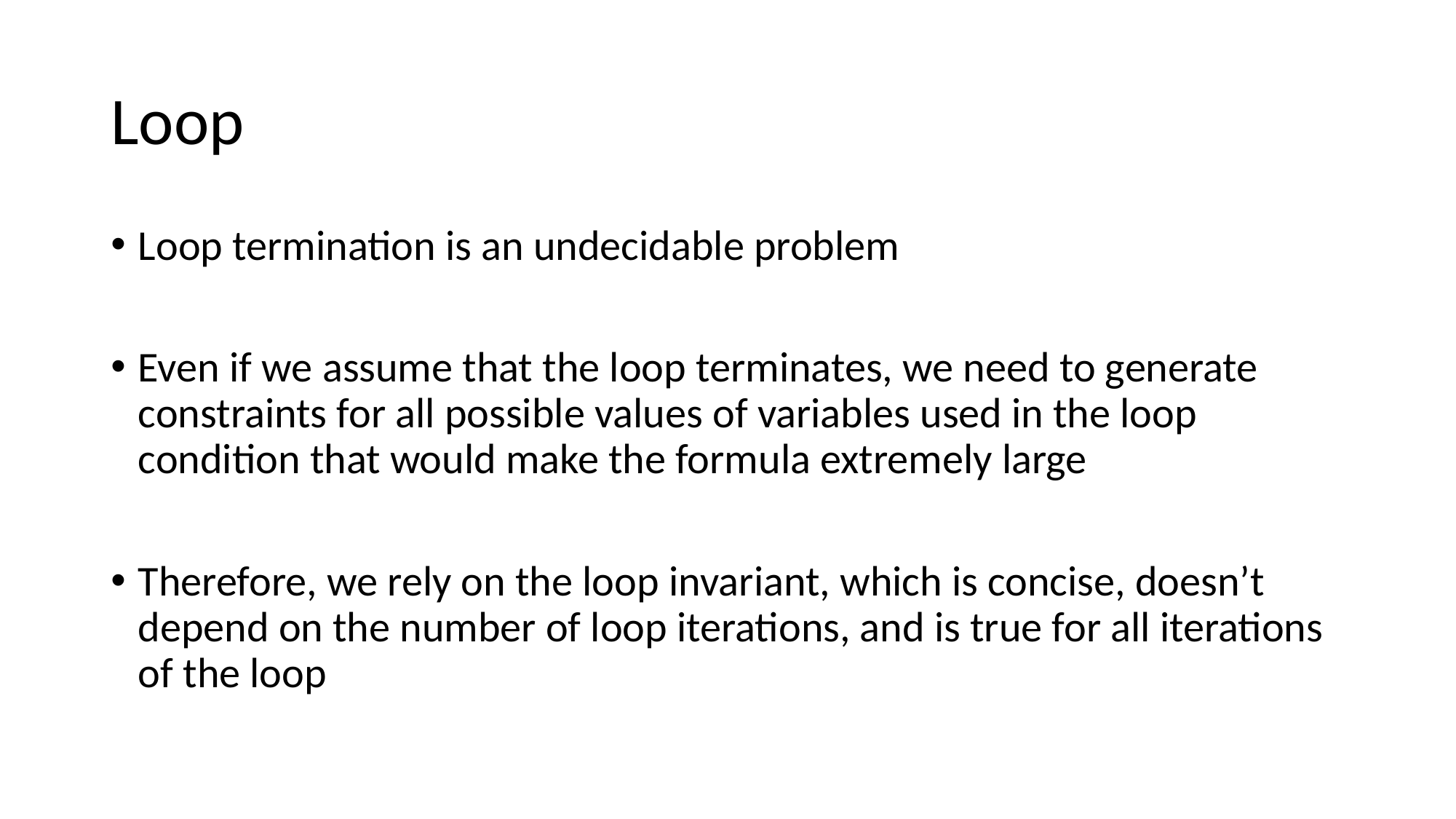

# Loop
Loop termination is an undecidable problem

Even if we assume that the loop terminates, we need to generate constraints for all possible values of variables used in the loop condition that would make the formula extremely large

Therefore, we rely on the loop invariant, which is concise, doesn’t depend on the number of loop iterations, and is true for all iterations of the loop